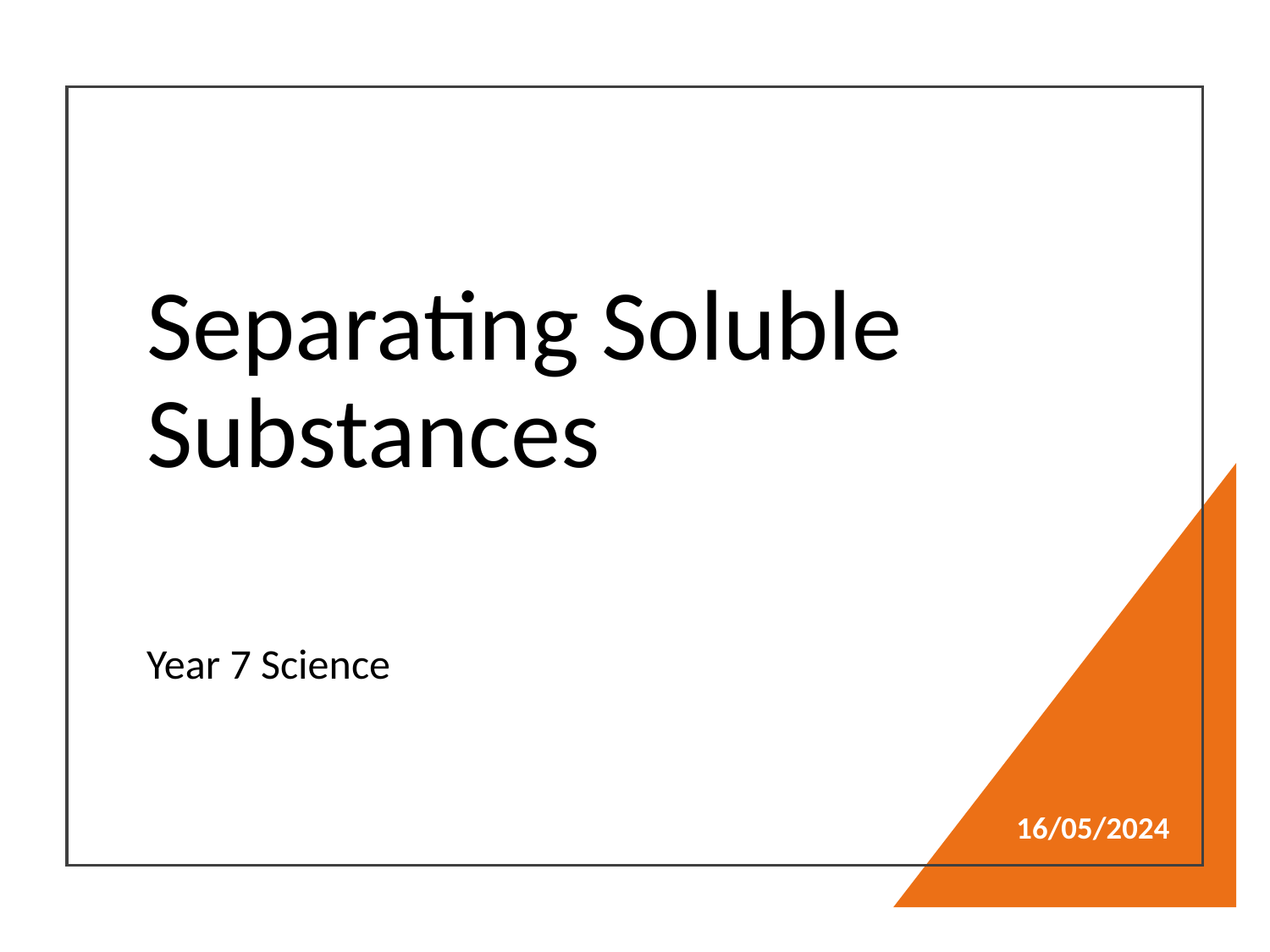

# Separating Soluble Substances

Year 7 Science

16/05/2024